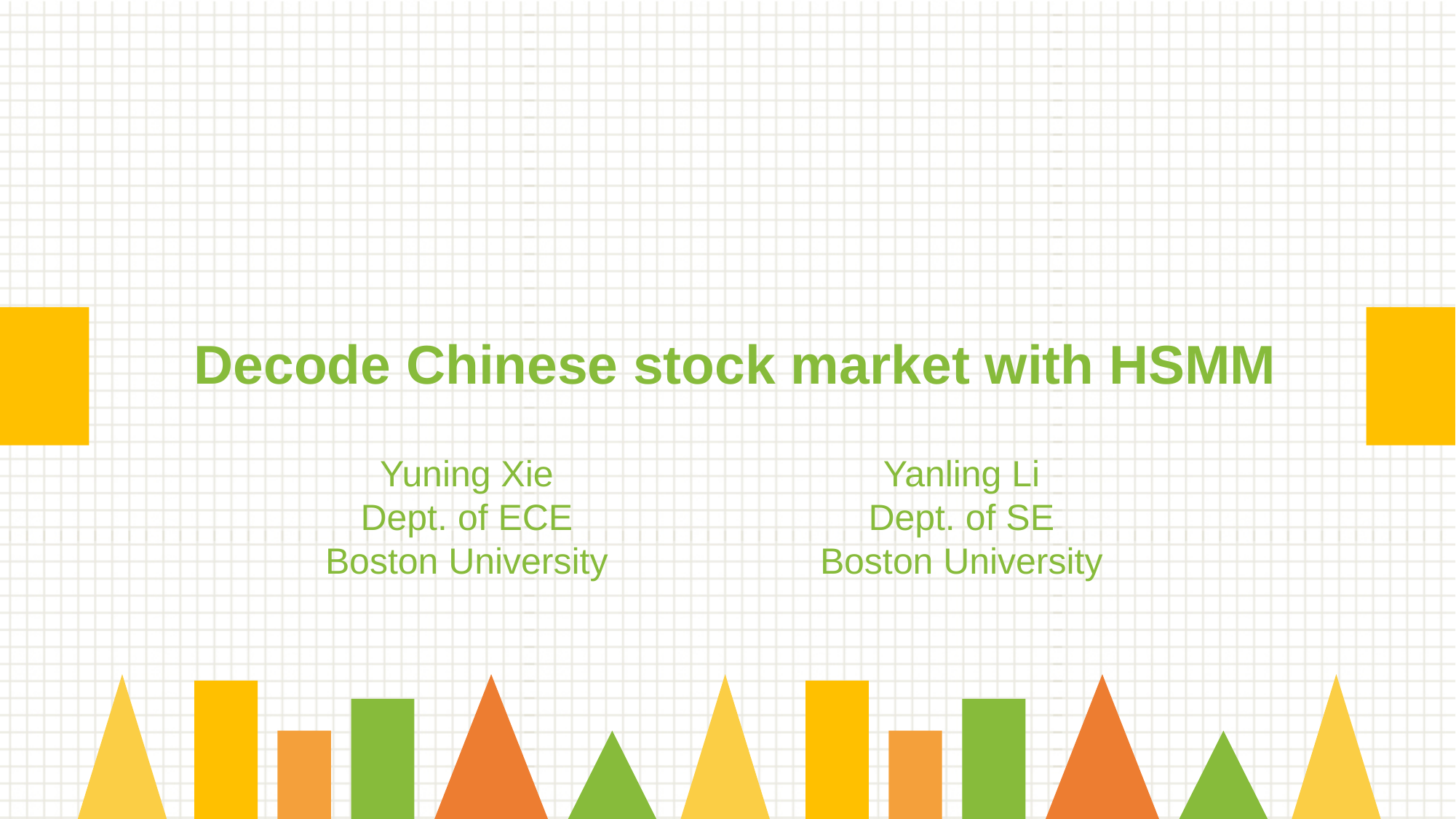

Decode Chinese stock market with HSMM
Yuning Xie
Dept. of ECE
Boston University
Yanling Li
Dept. of SE
Boston University